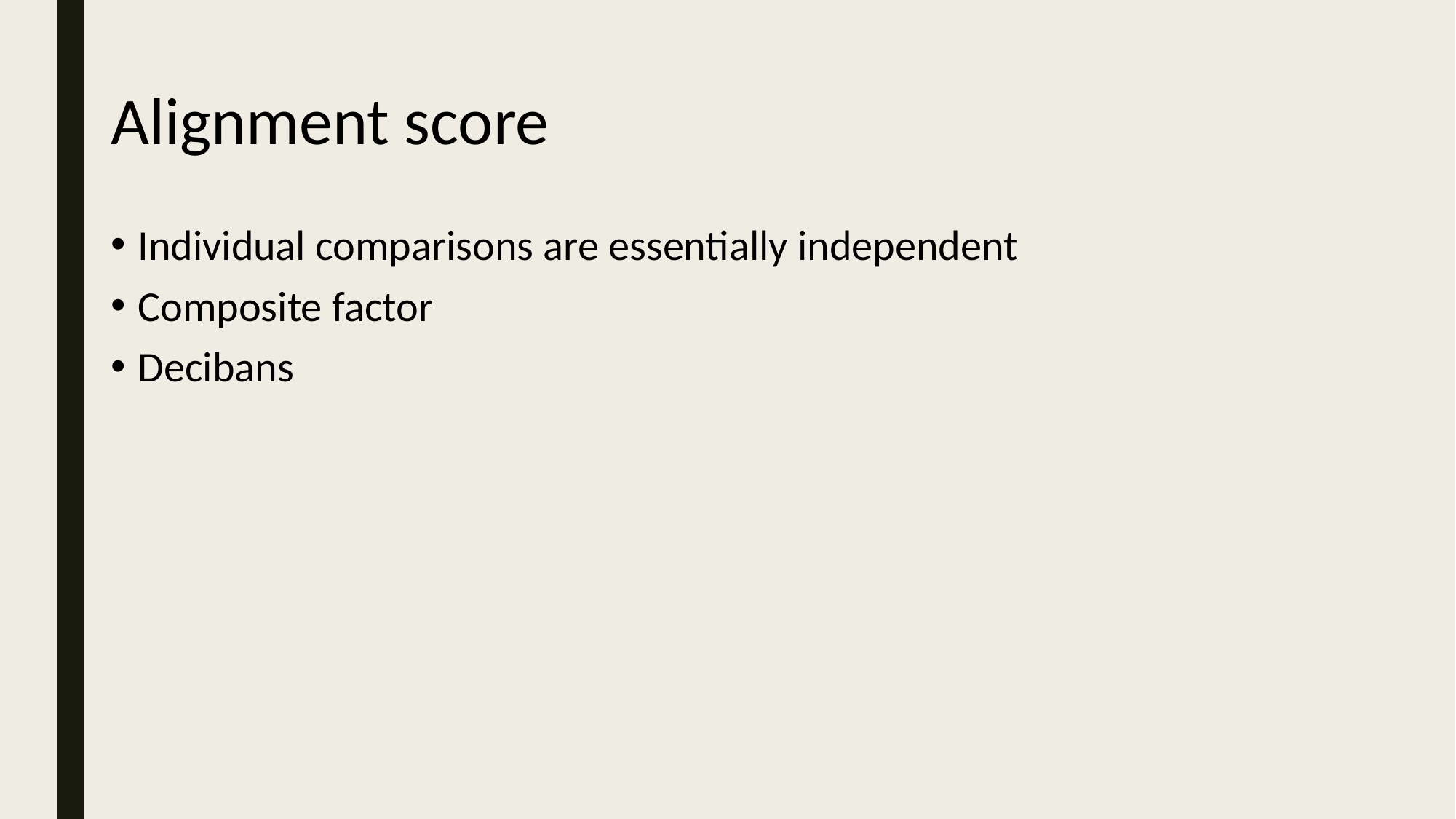

Alignment score
Individual comparisons are essentially independent
Composite factor
Decibans